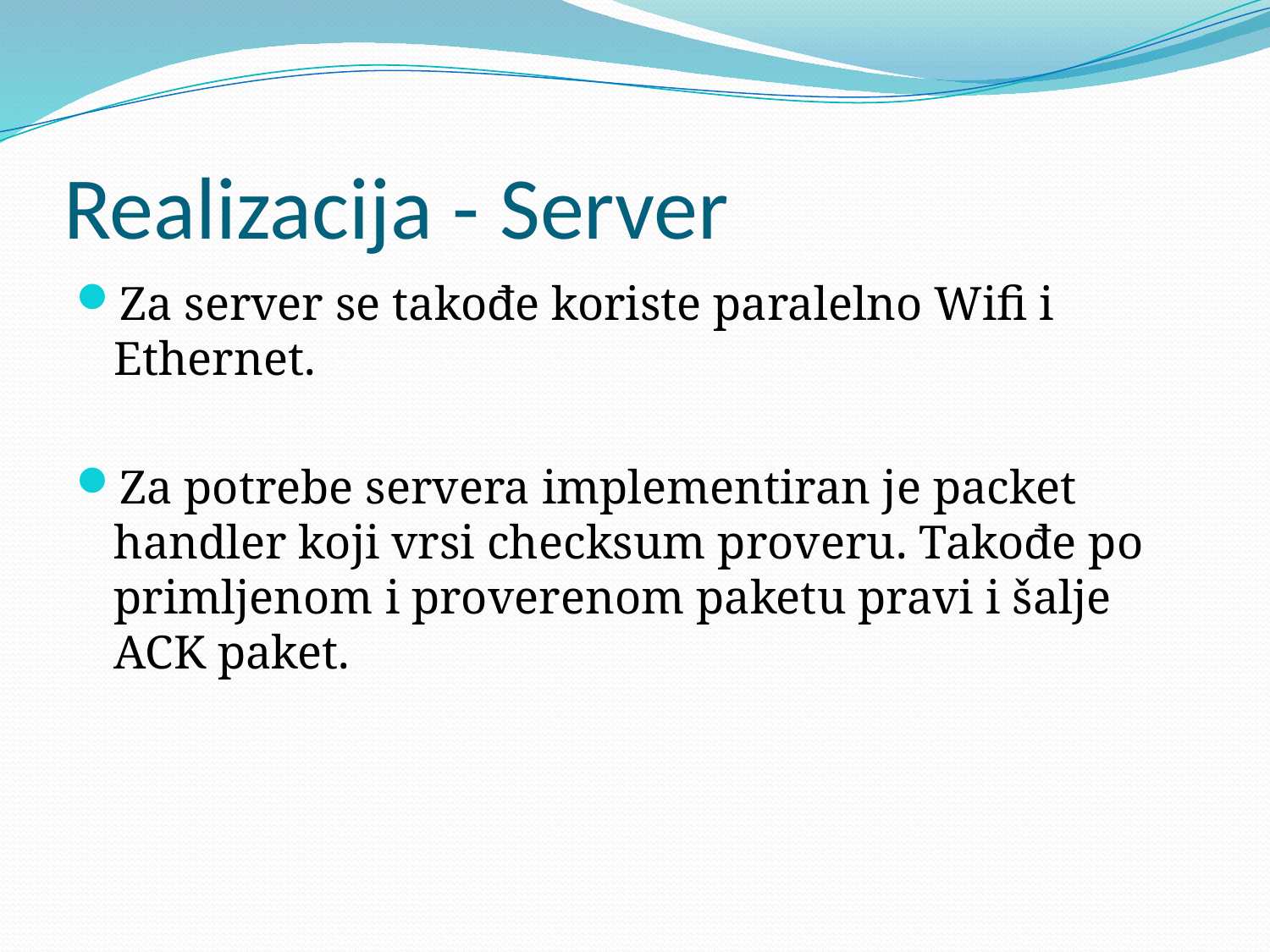

# Realizacija - Server
Za server se takođe koriste paralelno Wifi i Ethernet.

Za potrebe servera implementiran je packet handler koji vrsi checksum proveru. Takođe po primljenom i proverenom paketu pravi i šalje ACK paket.